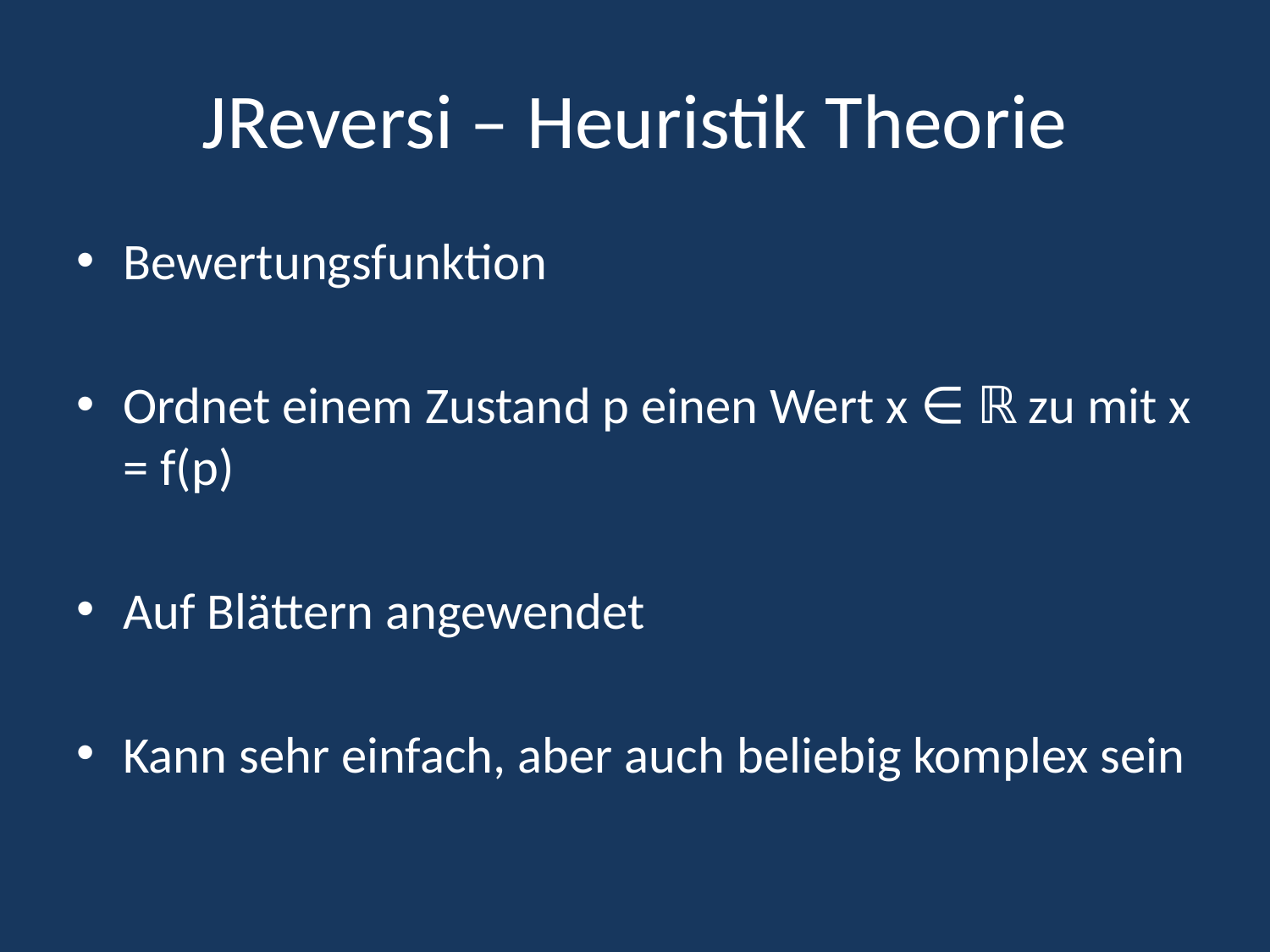

# JReversi – Heuristik Theorie
Bewertungsfunktion

Ordnet einem Zustand p einen Wert x ∈ ℝ zu mit x = f(p)

Auf Blättern angewendet

Kann sehr einfach, aber auch beliebig komplex sein